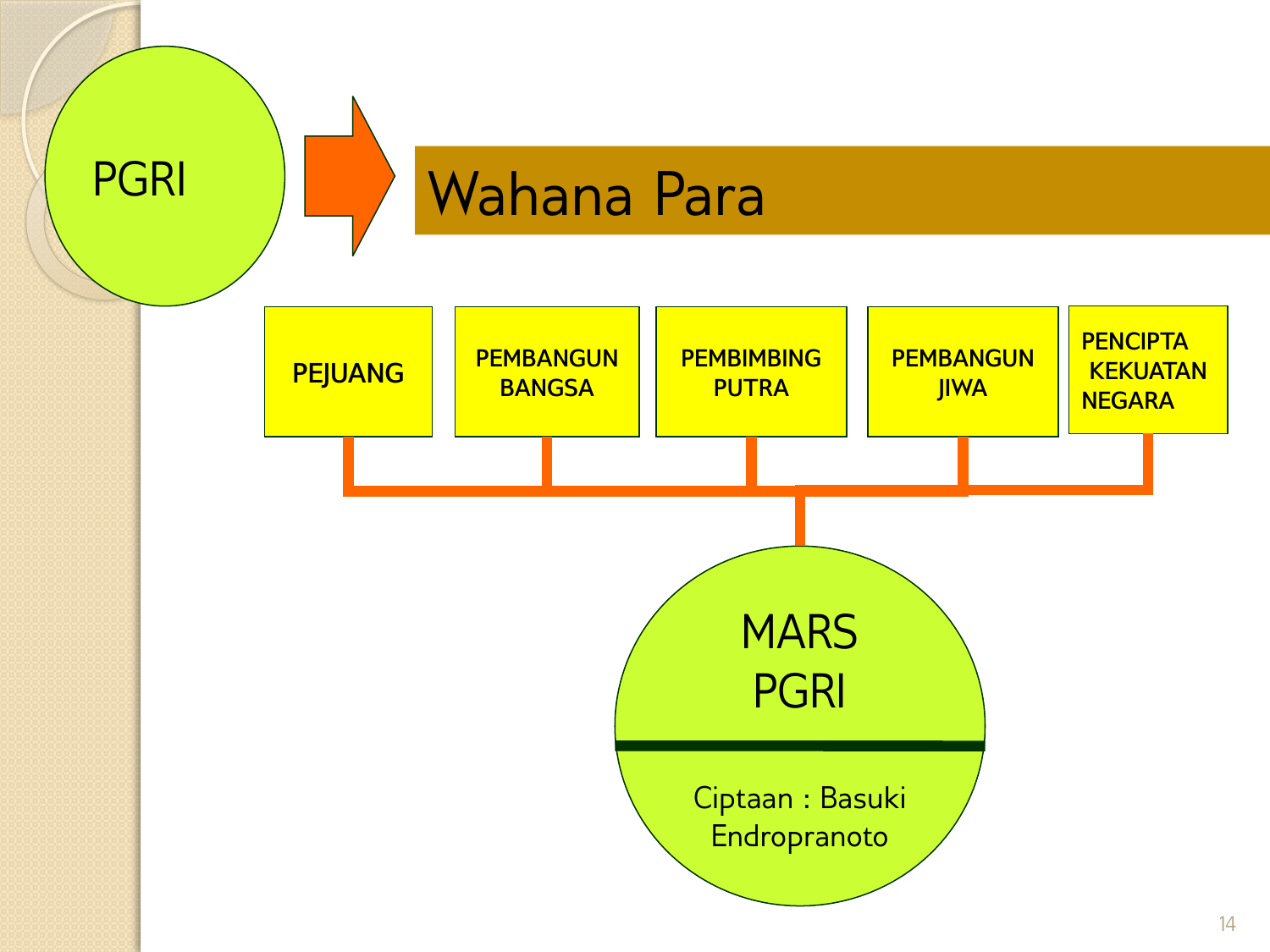

PGRI

Wahana Para
PENCIPTA
KEKUATAN
NEGARA
PEJUANG
PEMBANGUN
BANGSA
PEMBIMBING
PUTRA
PEMBANGUN
JIWA
MARS
PGRI

Ciptaan : Basuki
Endropranoto

14